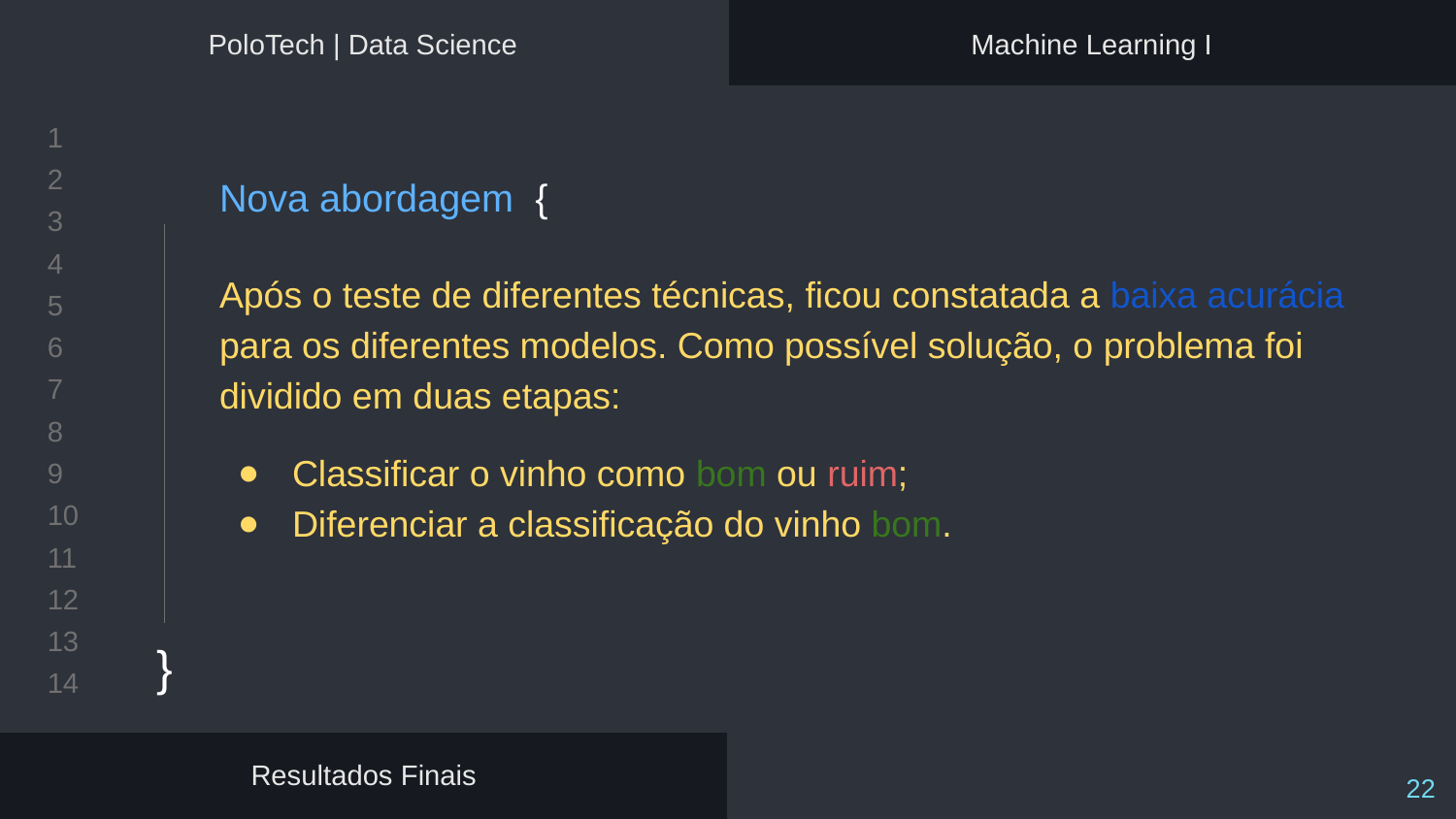

PoloTech | Data Science
Machine Learning I
# Nova abordagem  {

Após o teste de diferentes técnicas, ficou constatada a baixa acurácia para os diferentes modelos. Como possível solução, o problema foi dividido em duas etapas:

Classificar o vinho como bom ou ruim;
Diferenciar a classificação do vinho bom.

}
Resultados Finais
22